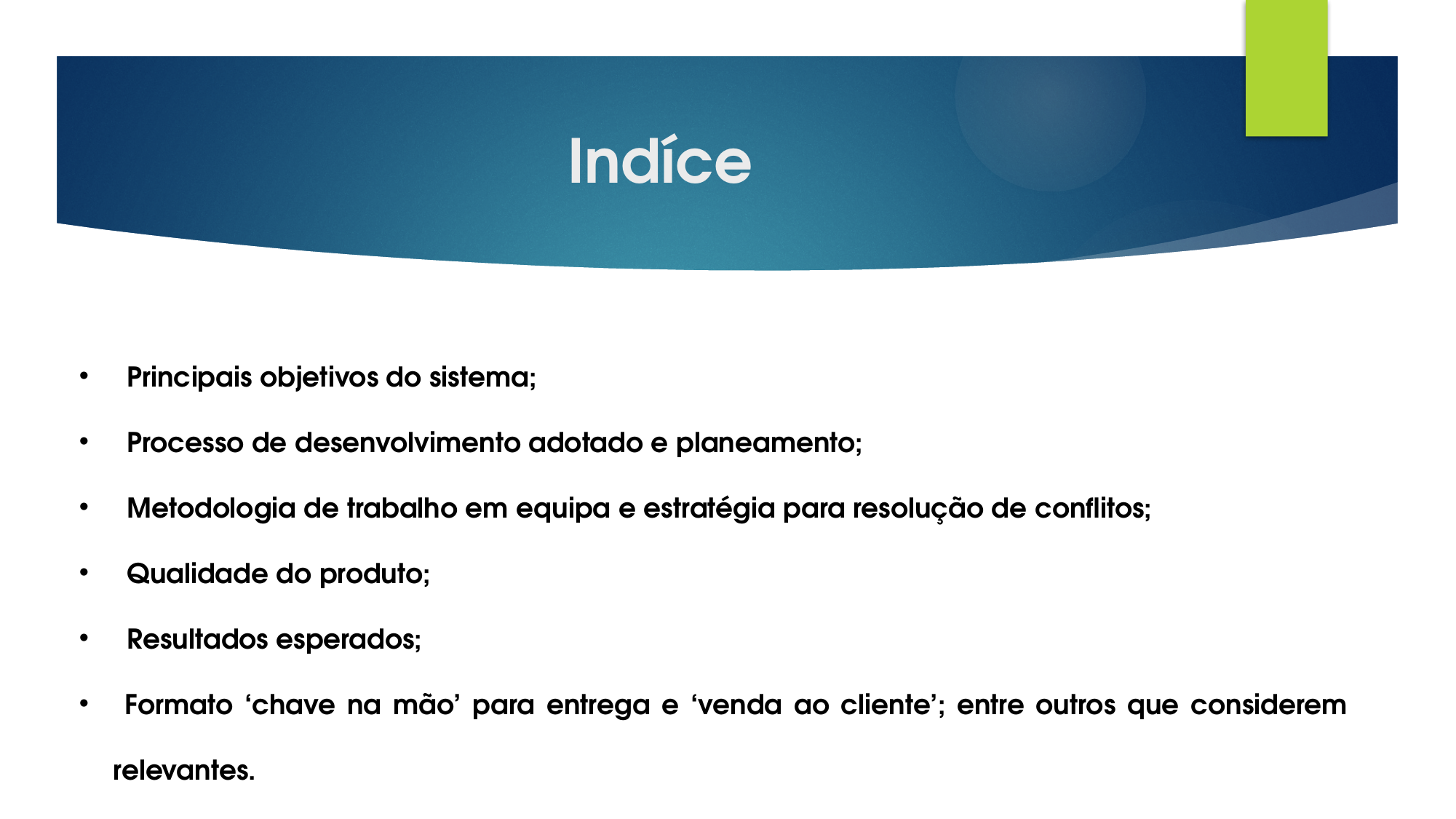

# Indíce
Principais objetivos do sistema;
Processo de desenvolvimento adotado e planeamento;
Metodologia de trabalho em equipa e estratégia para resolução de conflitos;
Qualidade do produto;
Resultados esperados;
 Formato ‘chave na mão’ para entrega e ‘venda ao cliente’; entre outros que considerem relevantes.